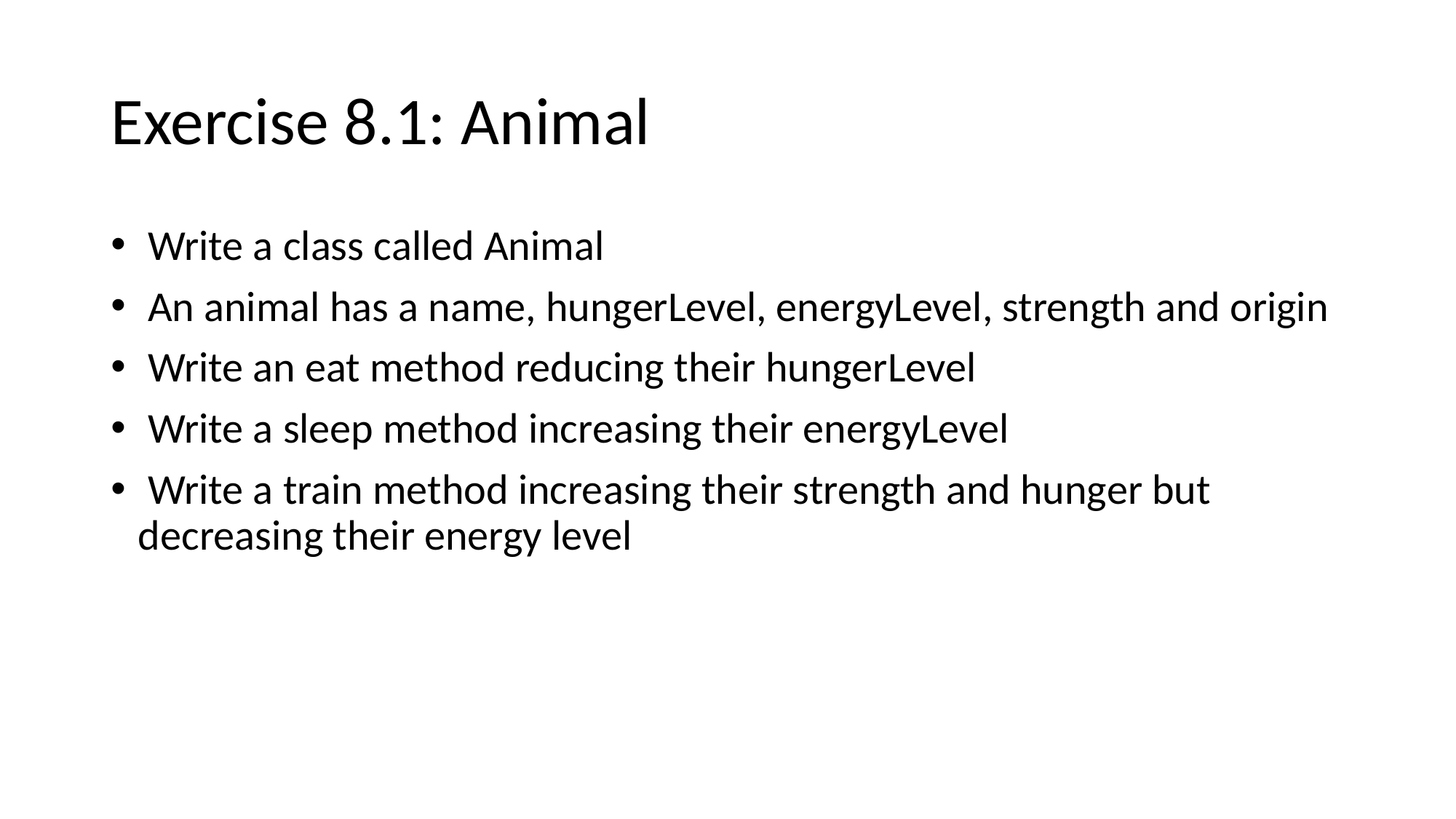

# Exercise 8.1: Animal
 Write a class called Animal
 An animal has a name, hungerLevel, energyLevel, strength and origin
 Write an eat method reducing their hungerLevel
 Write a sleep method increasing their energyLevel
 Write a train method increasing their strength and hunger but decreasing their energy level